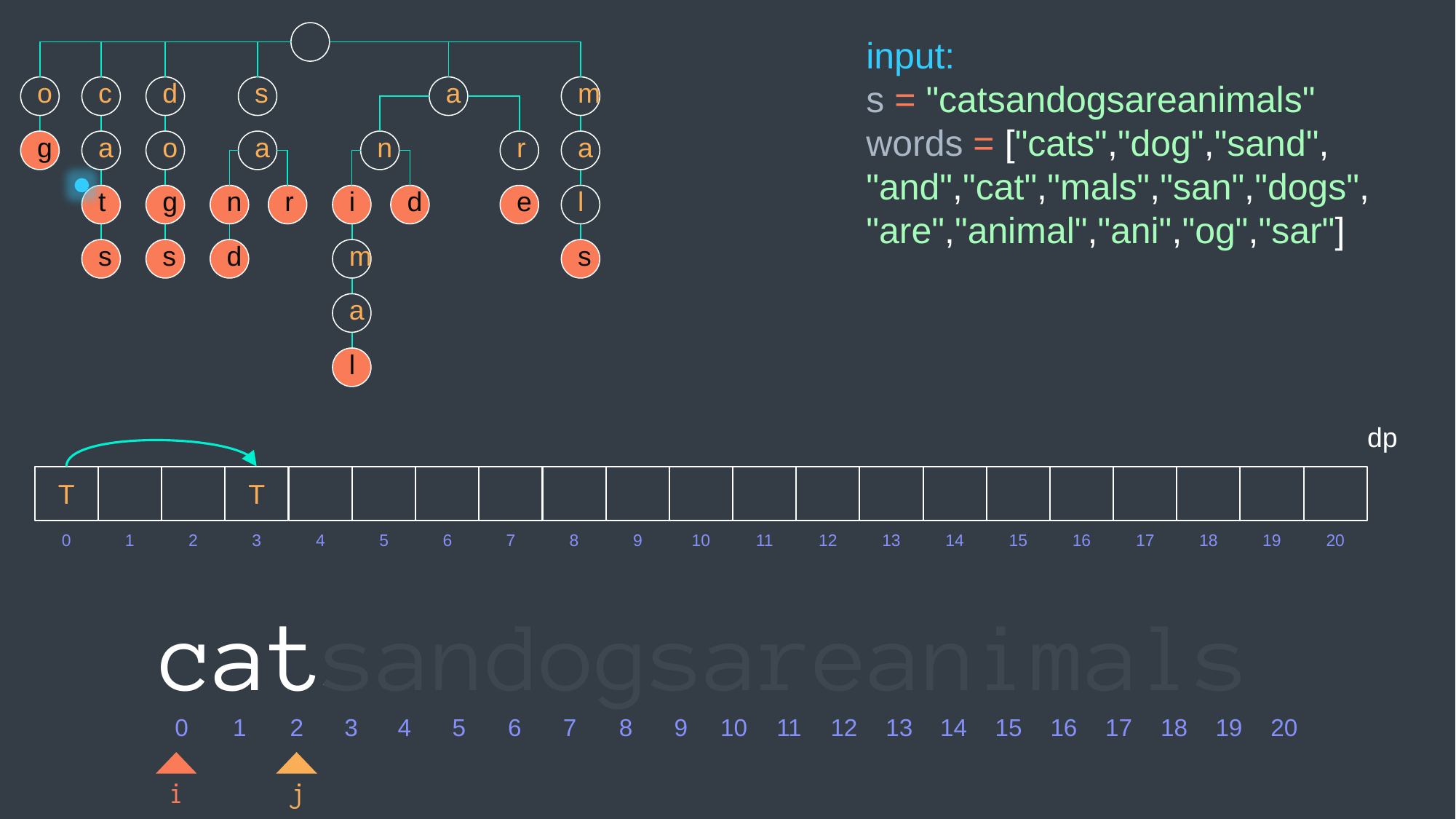

o
c
d
s
a
m
g
a
o
a
n
r
a
i
l
t
g
n
r
d
e
s
d
m
s
s
a
l
input:
s = "catsandogsareanimals"
words = ["cats","dog","sand",
"and","cat","mals","san","dogs",
"are","animal","ani","og","sar"]

dp
T

T

0
1
2
3
4
5
6
7
8
9
10
11
12
13
14
15
16
17
18
19
20
catsandogsareanimals

0
1
2
3
4
5
6
7
8
9
10
11
12
13
14
15
16
17
18
19
20

i

j